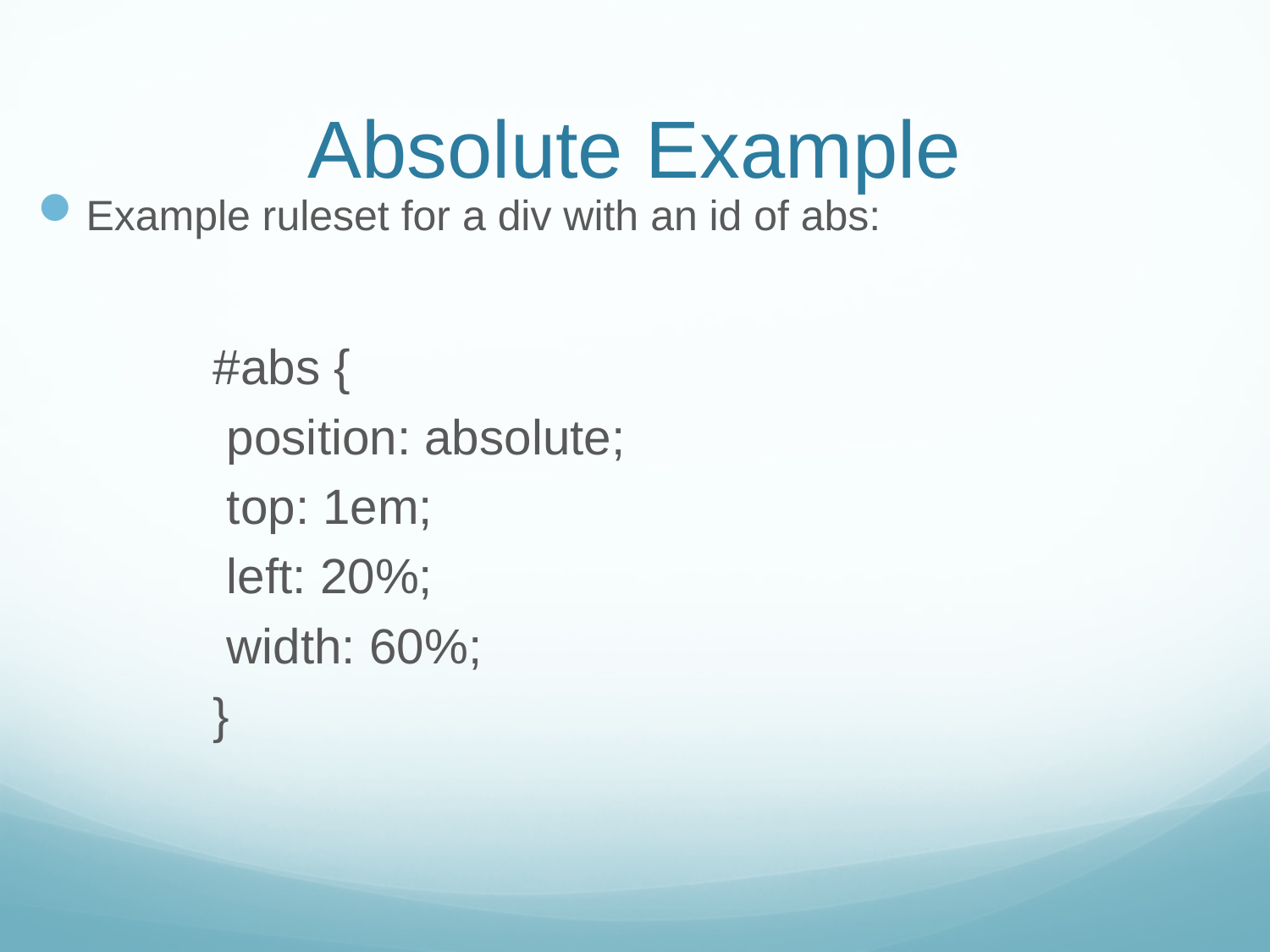

Absolute Example
Example ruleset for a div with an id of abs:

#abs {
 position: absolute;
 top: 1em;
 left: 20%;
 width: 60%;
}